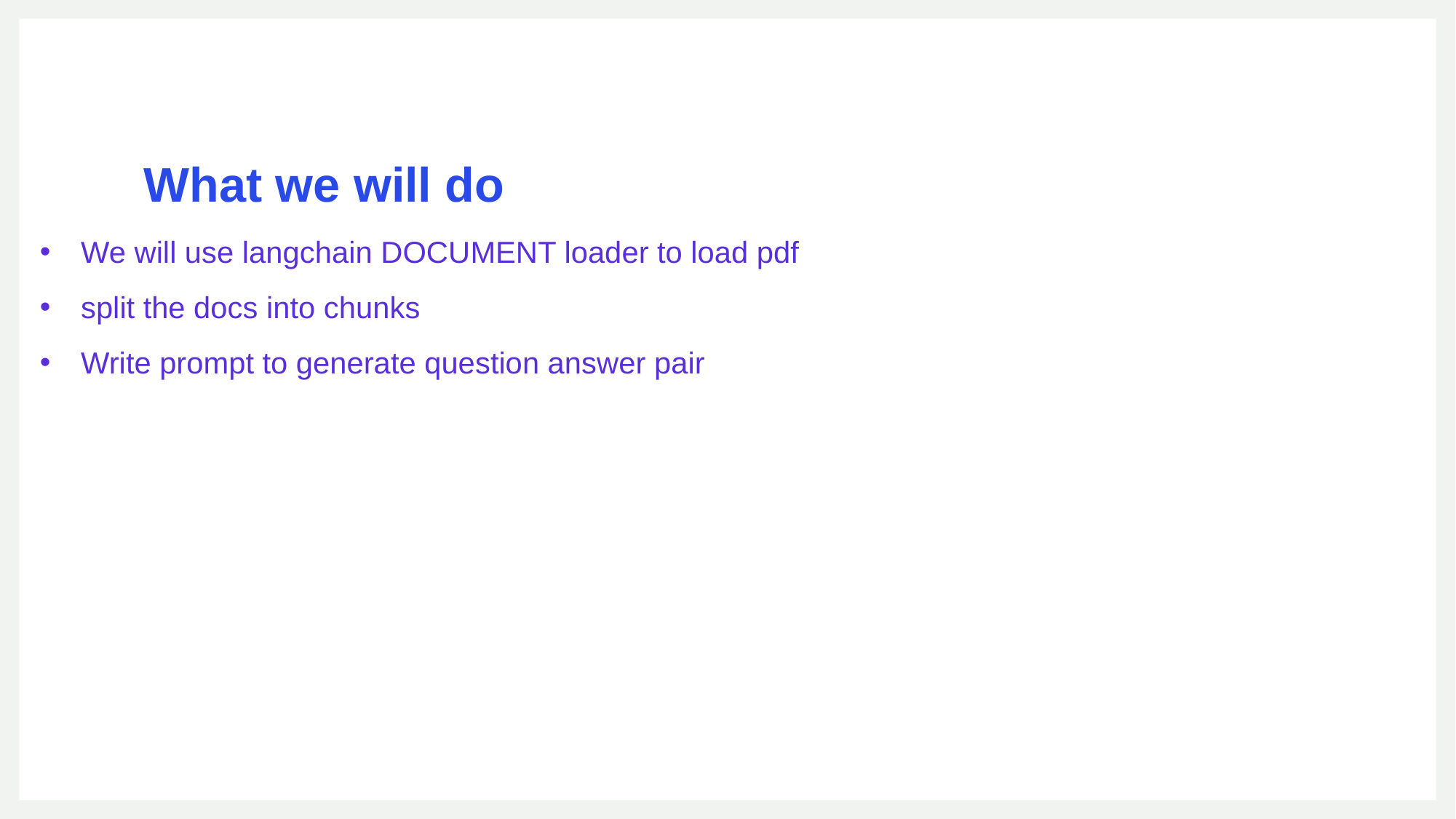

# What we will do
We will use langchain DOCUMENT loader to load pdf
split the docs into chunks
Write prompt to generate question answer pair